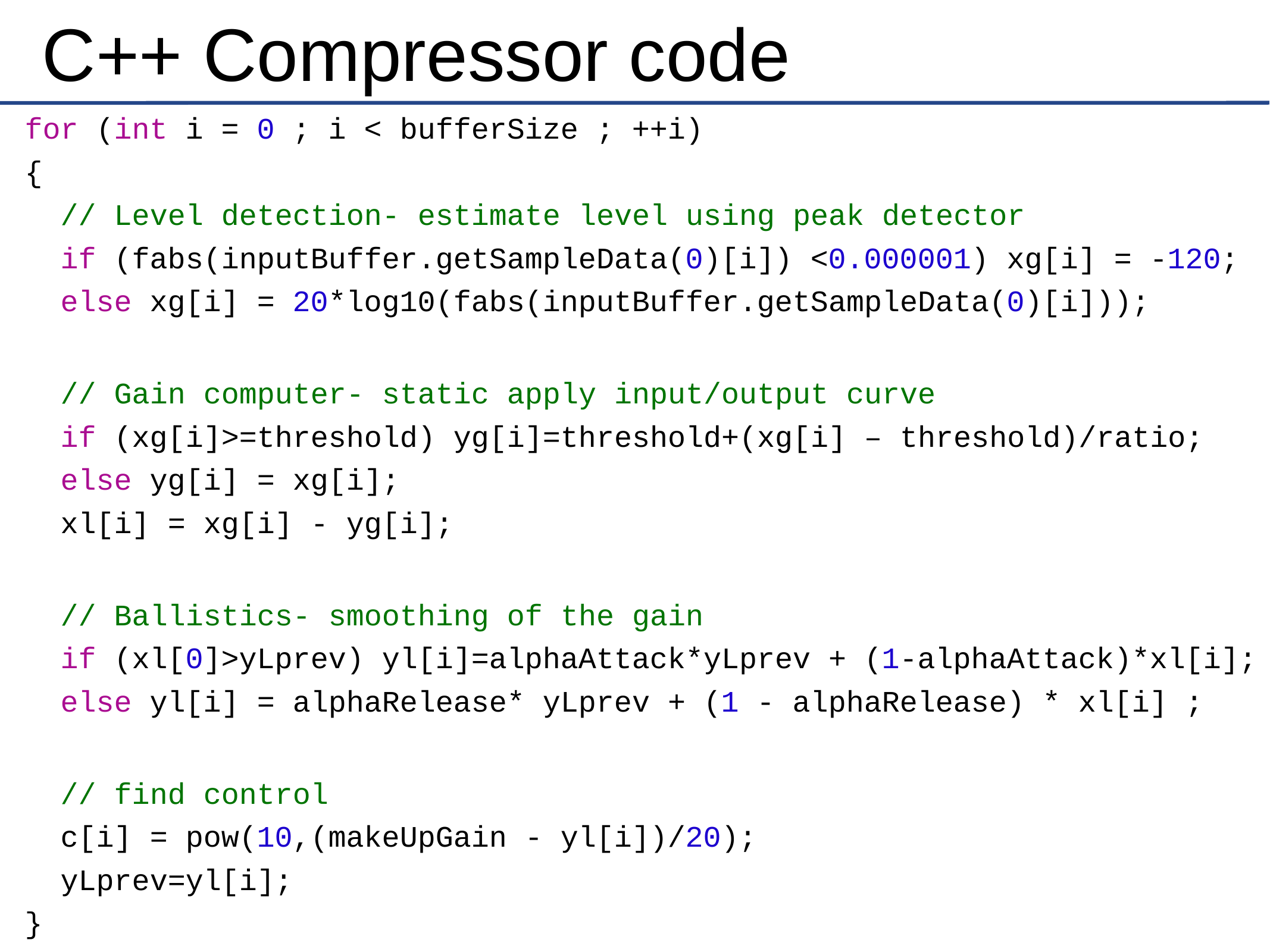

C++ Compressor code
for (int i = 0 ; i < bufferSize ; ++i)
{
  // Level detection- estimate level using peak detector
  if (fabs(inputBuffer.getSampleData(0)[i]) <0.000001) xg[i] = -120;
  else xg[i] = 20*log10(fabs(inputBuffer.getSampleData(0)[i]));

  // Gain computer- static apply input/output curve
  if (xg[i]>=threshold) yg[i]=threshold+(xg[i] – threshold)/ratio;
  else yg[i] = xg[i];
  xl[i] = xg[i] - yg[i];

  // Ballistics- smoothing of the gain
  if (xl[0]>yLprev) yl[i]=alphaAttack*yLprev + (1-alphaAttack)*xl[i];
  else yl[i] = alphaRelease* yLprev + (1 - alphaRelease) * xl[i] ;

  // find control
  c[i] = pow(10,(makeUpGain - yl[i])/20);
  yLprev=yl[i];
}